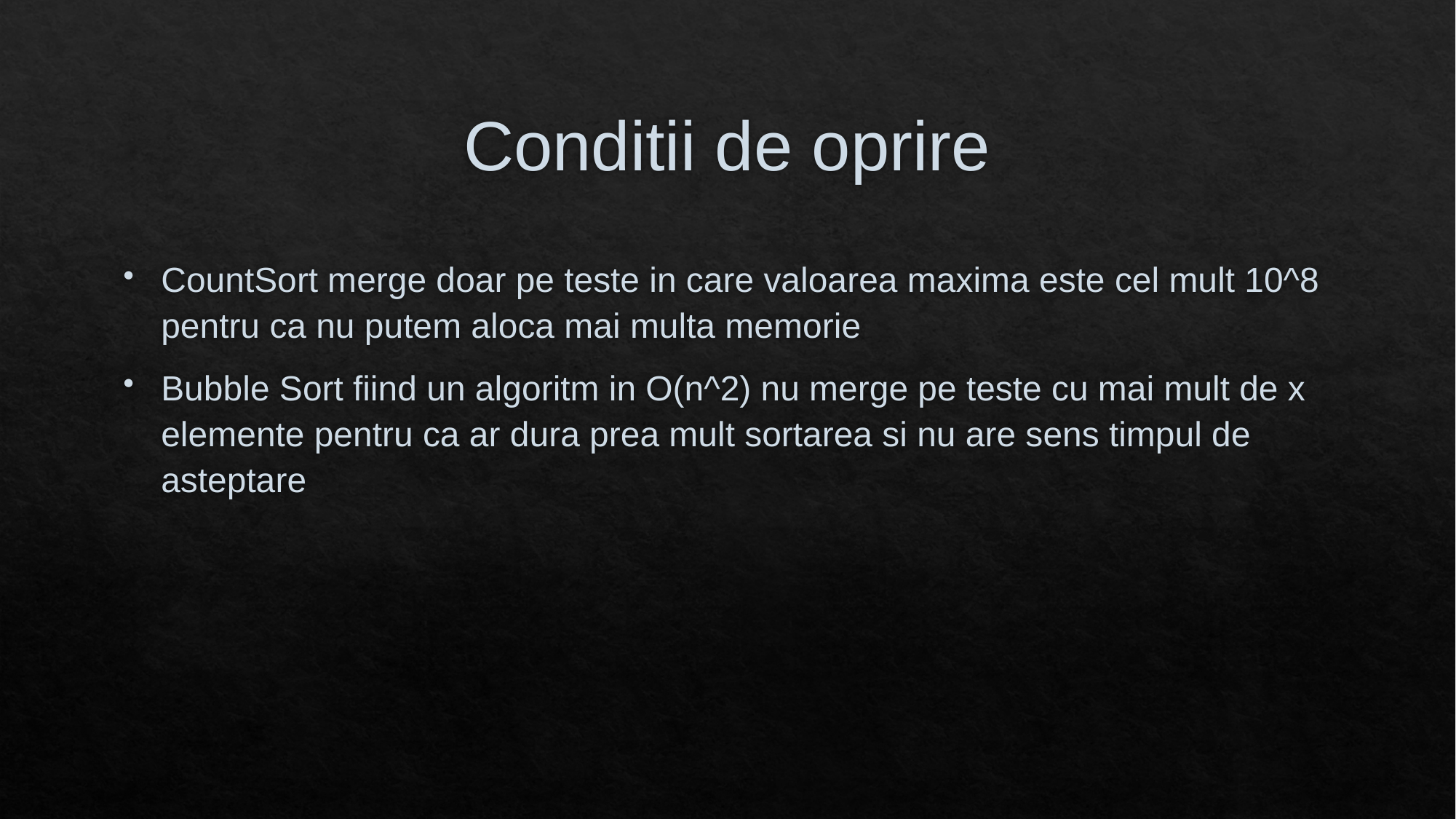

# Conditii de oprire
CountSort merge doar pe teste in care valoarea maxima este cel mult 10^8 pentru ca nu putem aloca mai multa memorie
Bubble Sort fiind un algoritm in O(n^2) nu merge pe teste cu mai mult de x elemente pentru ca ar dura prea mult sortarea si nu are sens timpul de asteptare